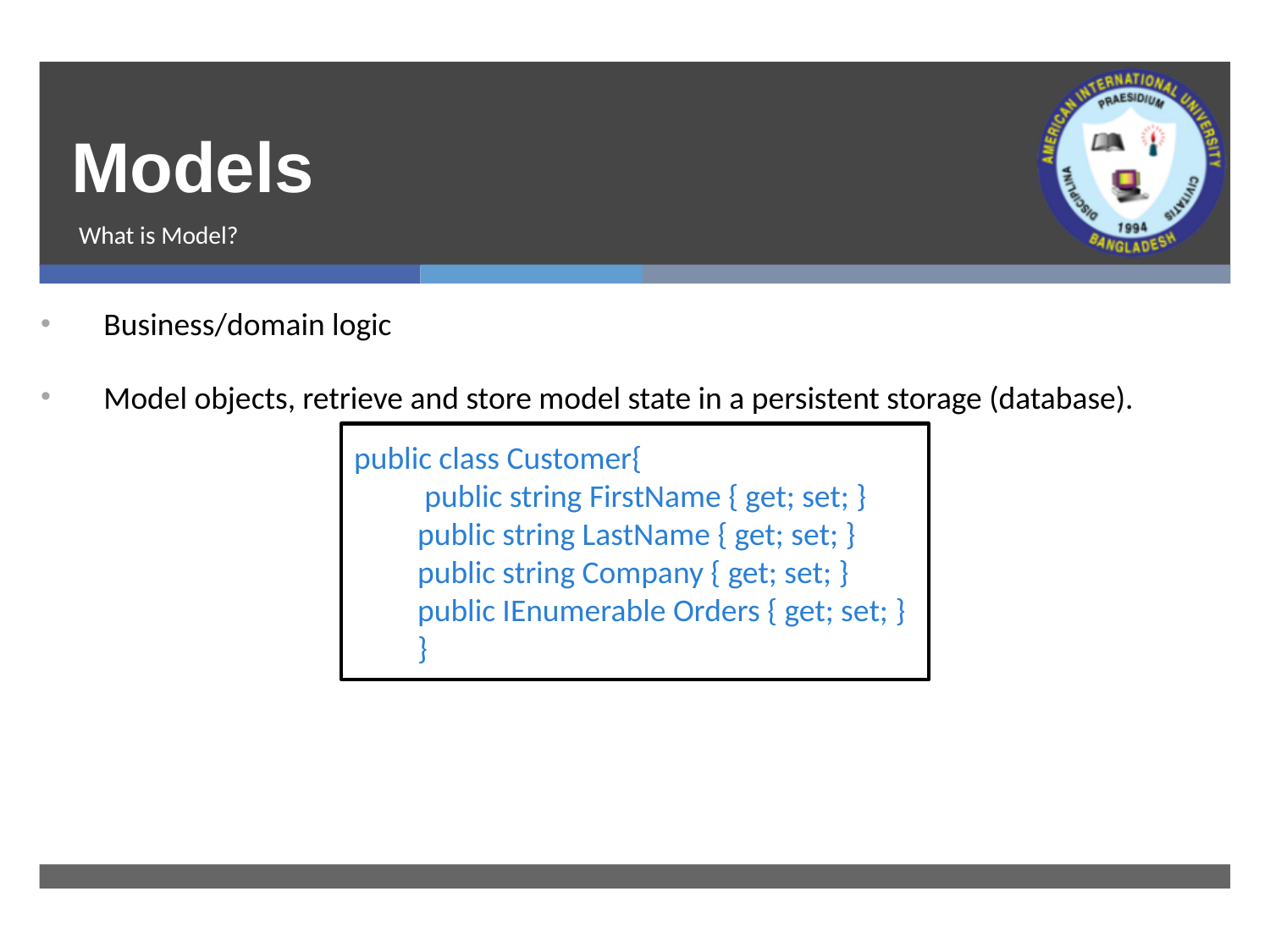

# Models
What is Model?
Business/domain logic
Model objects, retrieve and store model state in a persistent storage (database).

public class Customer{
 public string FirstName { get; set; } public string LastName { get; set; } public string Company { get; set; } public IEnumerable Orders { get; set; }
}